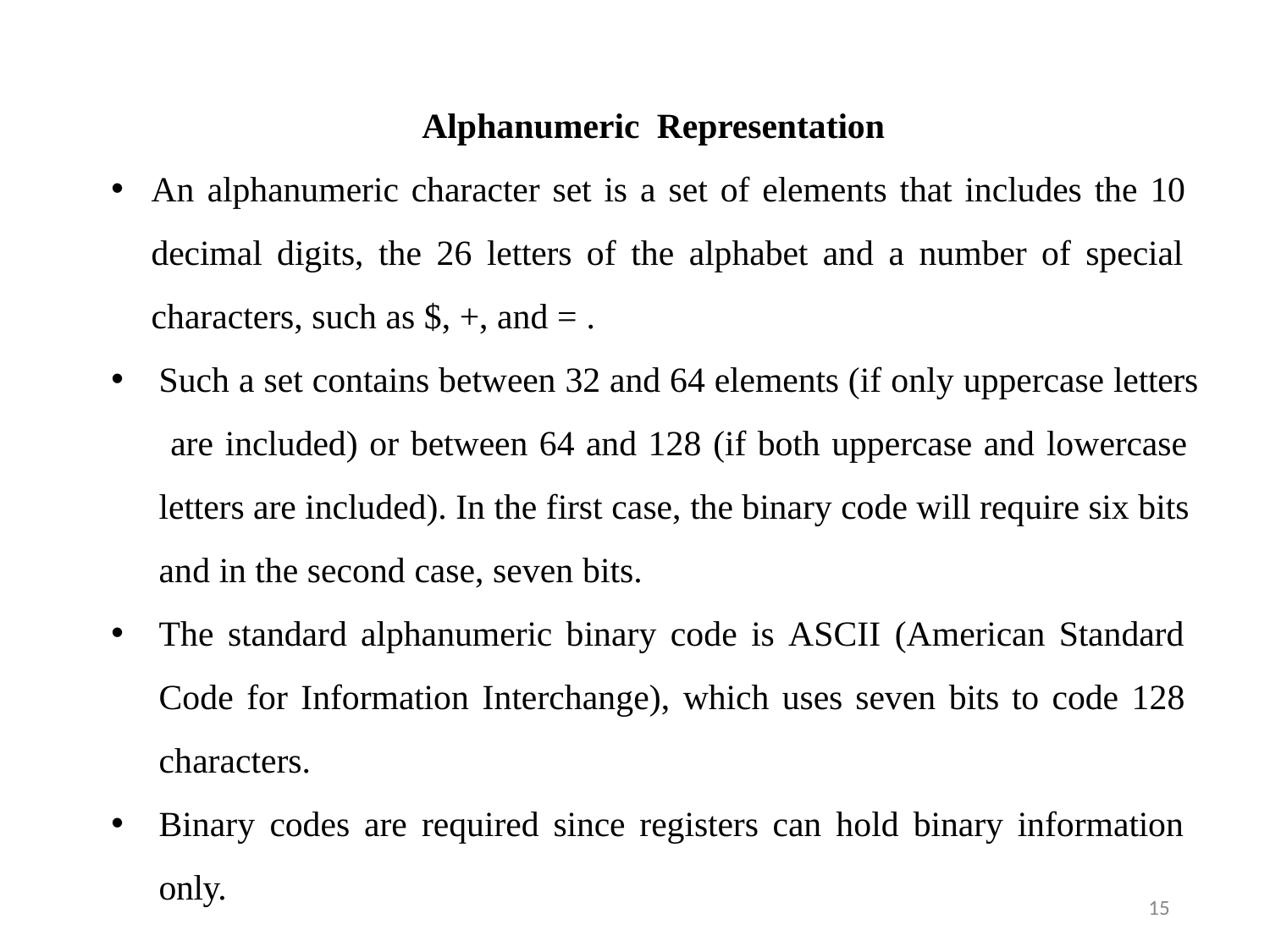

Alphanumeric Representation
An alphanumeric character set is a set of elements that includes the 10  decimal digits, the 26 letters of the alphabet and a number of special  characters, such as $, +, and = .
Such a set contains between 32 and 64 elements (if only uppercase letters  are included) or between 64 and 128 (if both uppercase and lowercase  letters are included). In the first case, the binary code will require six bits  and in the second case, seven bits.
The standard alphanumeric binary code is ASCII (American Standard  Code for Information Interchange), which uses seven bits to code 128  characters.
Binary codes are required since registers can hold binary information  only.
15